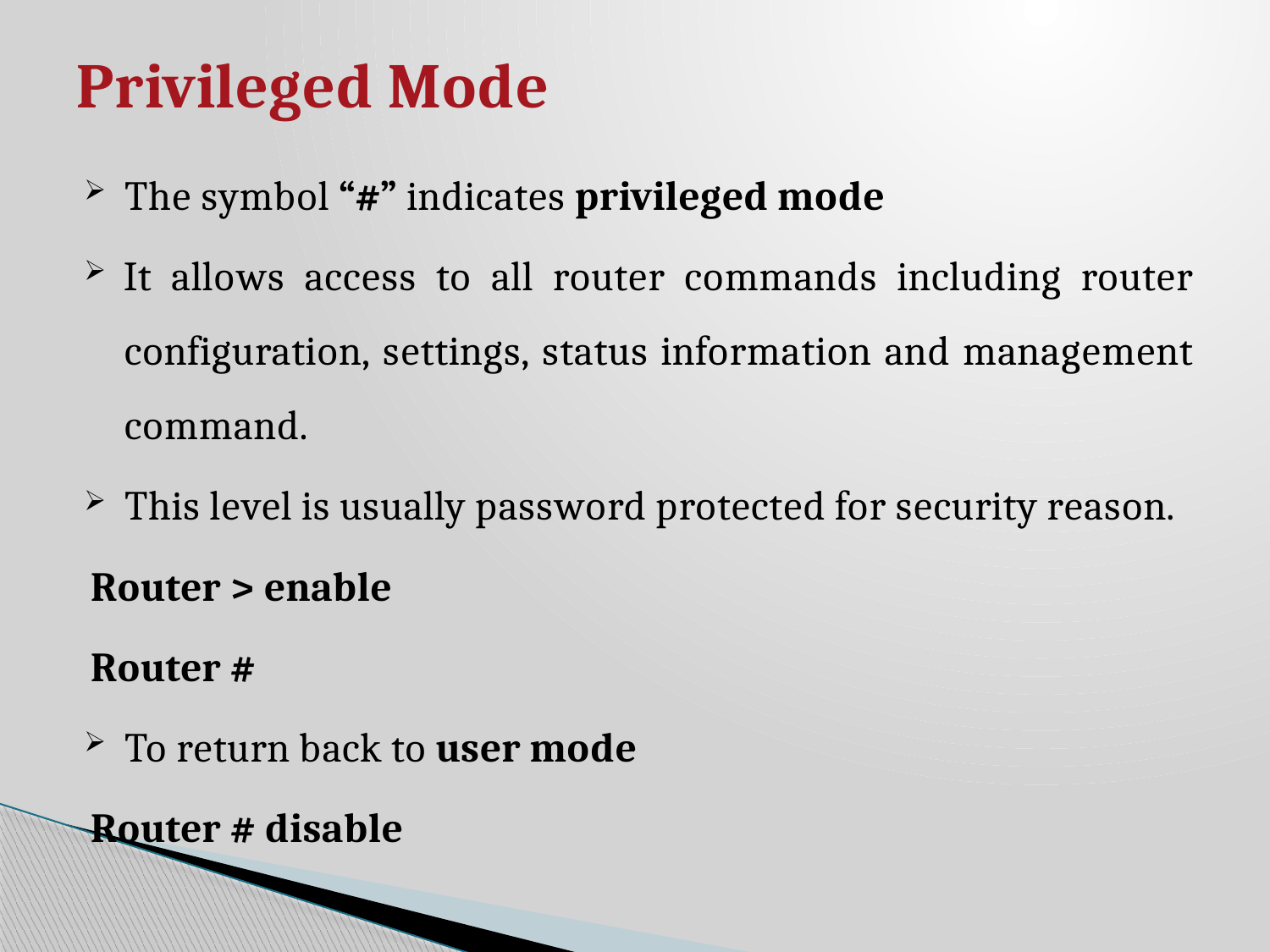

# Privileged Mode
The symbol “#” indicates privileged mode
It allows access to all router commands including router configuration, settings, status information and management command.
This level is usually password protected for security reason.
			Router > enable
			Router #
To return back to user mode
			Router # disable